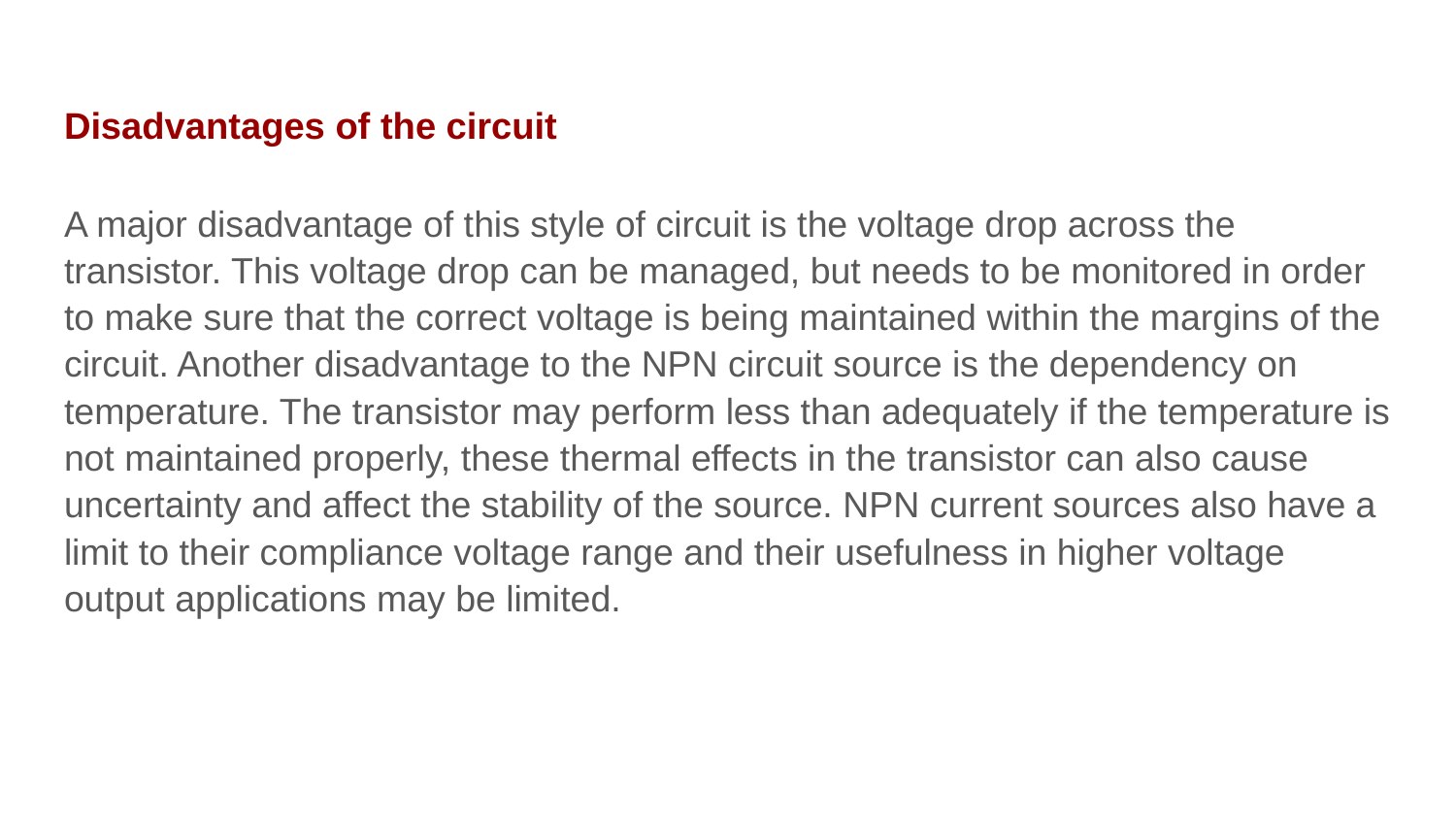

# Disadvantages of the circuit

A major disadvantage of this style of circuit is the voltage drop across the transistor. This voltage drop can be managed, but needs to be monitored in order to make sure that the correct voltage is being maintained within the margins of the circuit. Another disadvantage to the NPN circuit source is the dependency on temperature. The transistor may perform less than adequately if the temperature is not maintained properly, these thermal effects in the transistor can also cause uncertainty and affect the stability of the source. NPN current sources also have a limit to their compliance voltage range and their usefulness in higher voltage output applications may be limited.